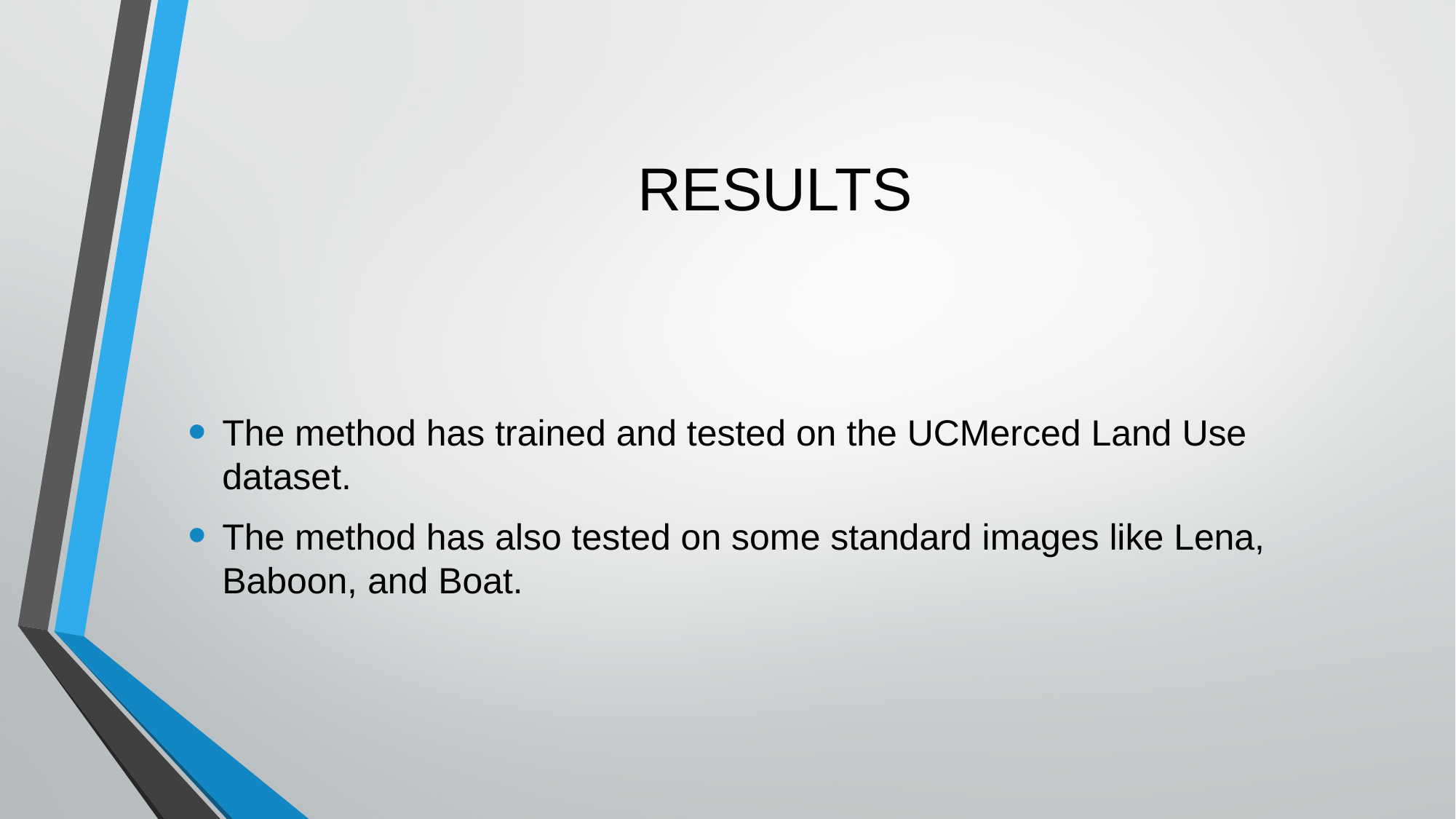

# RESULTS
The method has trained and tested on the UCMerced Land Use dataset.
The method has also tested on some standard images like Lena, Baboon, and Boat.